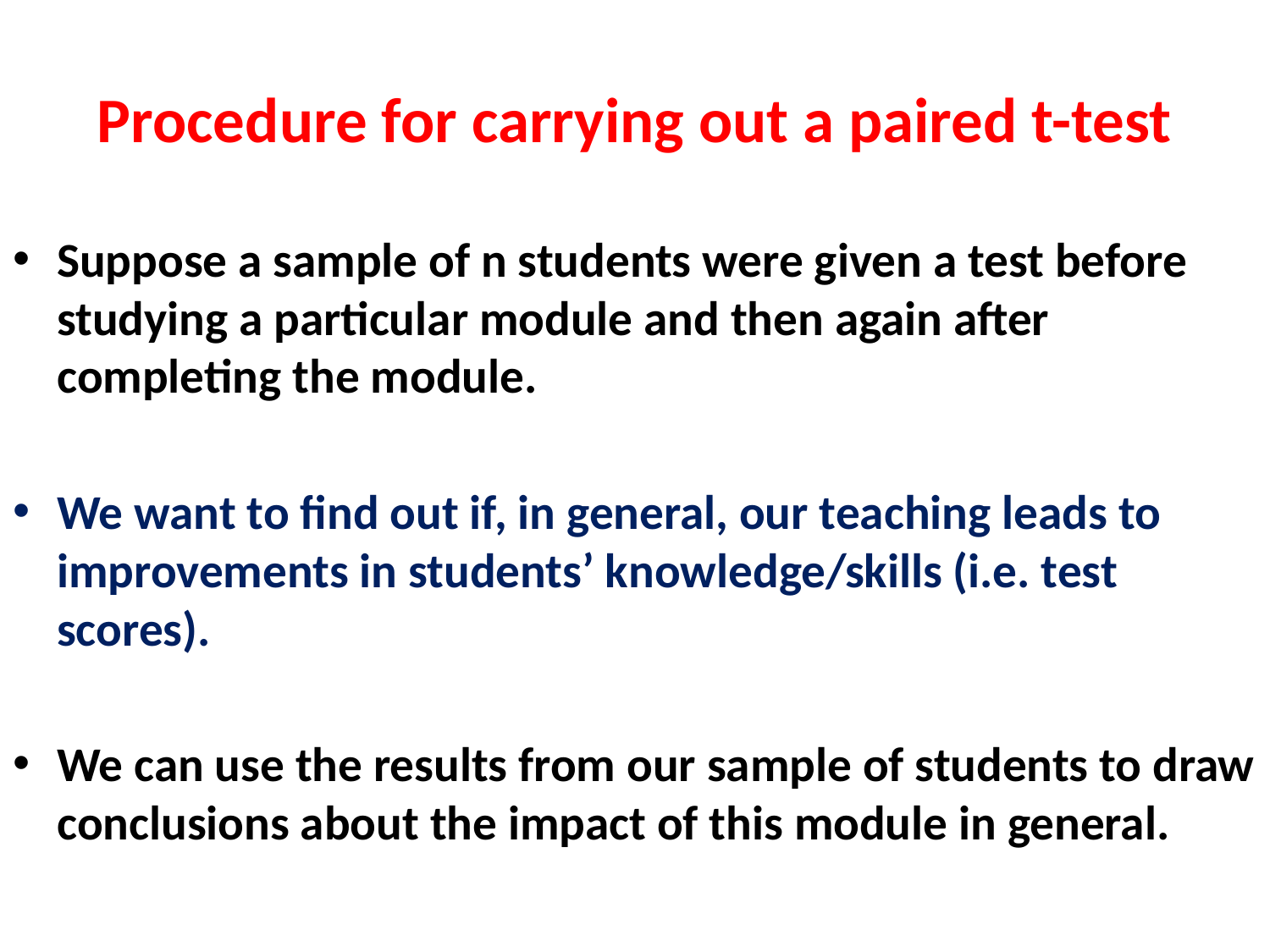

# Procedure for carrying out a paired t-test
Suppose a sample of n students were given a test before studying a particular module and then again after completing the module.

We want to find out if, in general, our teaching leads to improvements in students’ knowledge/skills (i.e. test scores).

We can use the results from our sample of students to draw conclusions about the impact of this module in general.